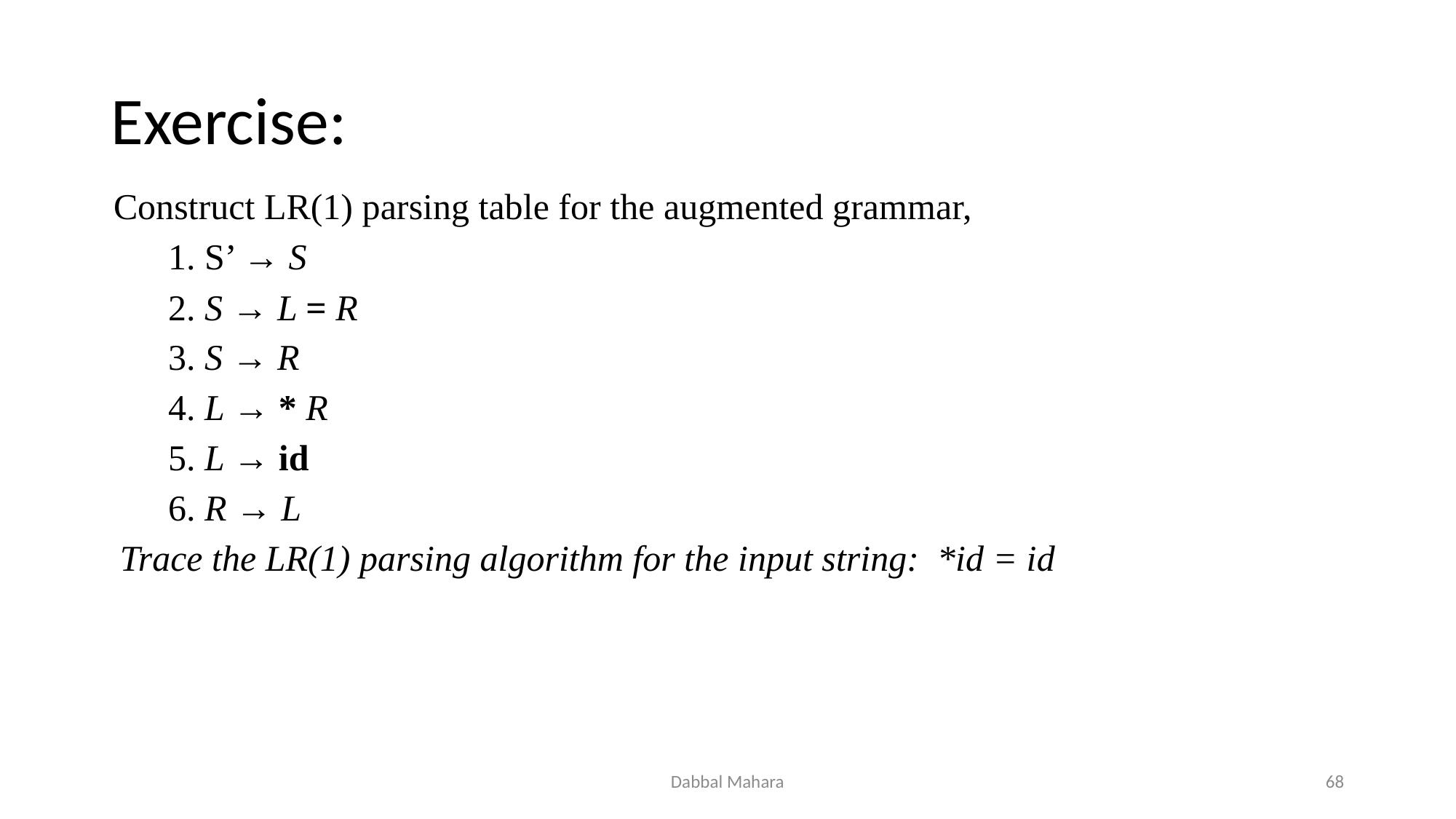

# Exercise:
Construct LR(1) parsing table for the augmented grammar,
1. S’ → S
2. S → L = R
3. S → R
4. L → * R
5. L → id
6. R → L
Trace the LR(1) parsing algorithm for the input string:  *id = id

Dabbal Mahara
68